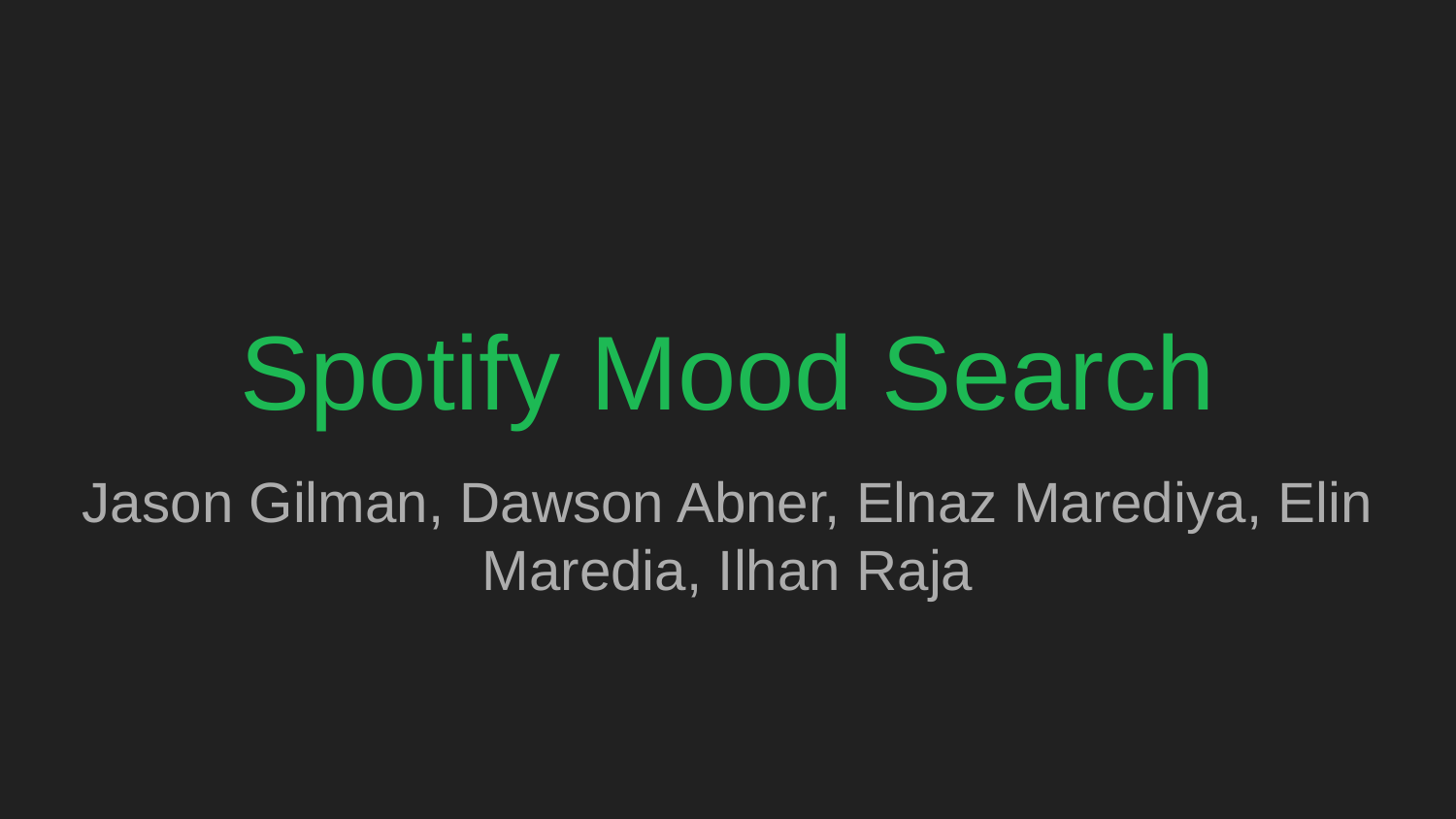

# Spotify Mood Search
Jason Gilman, Dawson Abner, Elnaz Marediya, Elin Maredia, Ilhan Raja